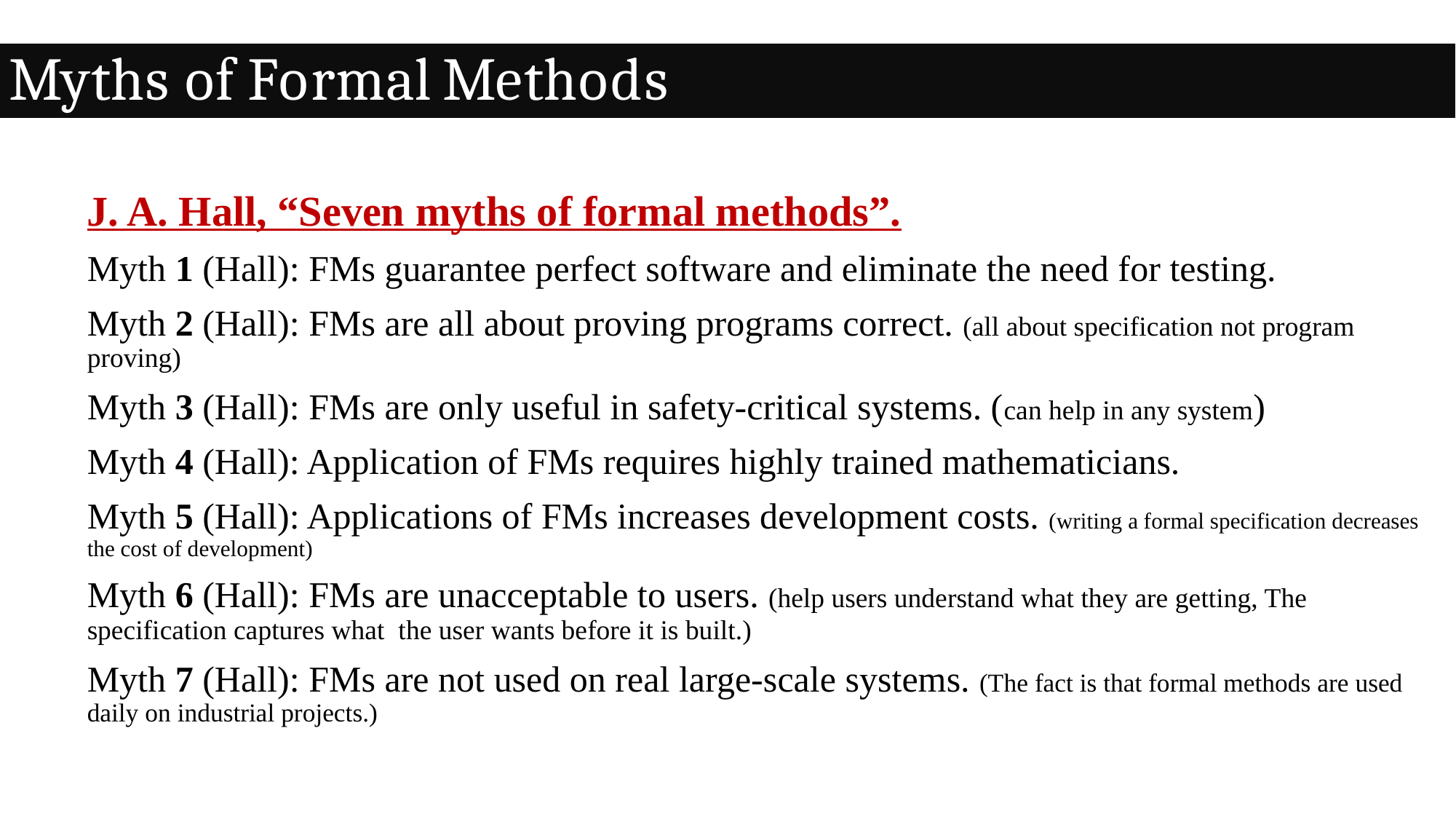

Myths of Formal Methods
J. A. Hall, “Seven myths of formal methods”.
Myth 1 (Hall): FMs guarantee perfect software and eliminate the need for testing.
Myth 2 (Hall): FMs are all about proving programs correct. (all about specification not program proving)
Myth 3 (Hall): FMs are only useful in safety-critical systems. (can help in any system)
Myth 4 (Hall): Application of FMs requires highly trained mathematicians.
Myth 5 (Hall): Applications of FMs increases development costs. (writing a formal specification decreases the cost of development)
Myth 6 (Hall): FMs are unacceptable to users. (help users understand what they are getting, The specification captures what  the user wants before it is built.)
Myth 7 (Hall): FMs are not used on real large-scale systems. (The fact is that formal methods are used daily on industrial projects.)